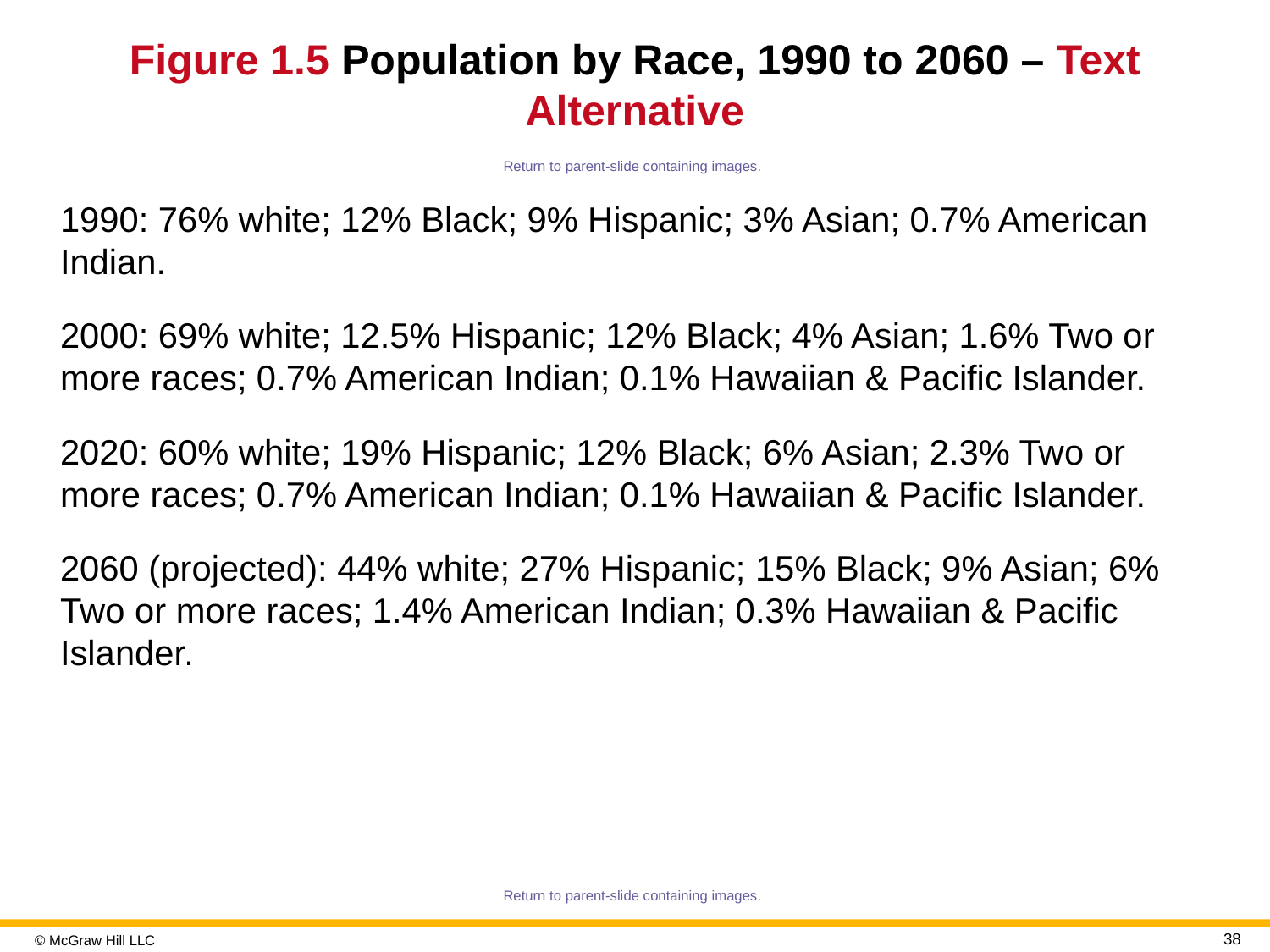

# Figure 1.5 Population by Race, 1990 to 2060 – Text Alternative
Return to parent-slide containing images.
1990: 76% white; 12% Black; 9% Hispanic; 3% Asian; 0.7% American Indian.
2000: 69% white; 12.5% Hispanic; 12% Black; 4% Asian; 1.6% Two or more races; 0.7% American Indian; 0.1% Hawaiian & Pacific Islander.
2020: 60% white; 19% Hispanic; 12% Black; 6% Asian; 2.3% Two or more races; 0.7% American Indian; 0.1% Hawaiian & Pacific Islander.
2060 (projected): 44% white; 27% Hispanic; 15% Black; 9% Asian; 6% Two or more races; 1.4% American Indian; 0.3% Hawaiian & Pacific Islander.
Return to parent-slide containing images.
38